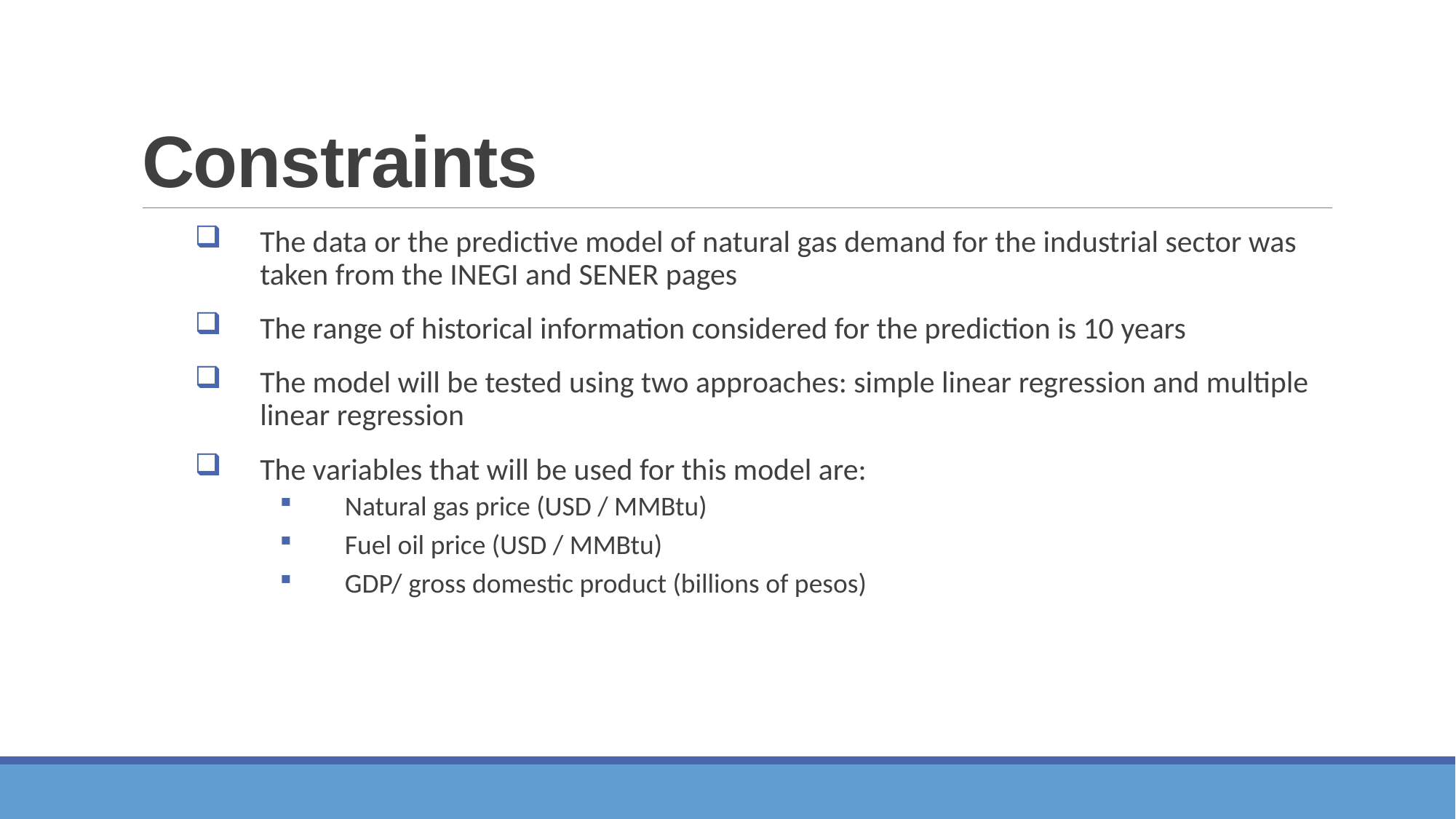

# Constraints
The data or the predictive model of natural gas demand for the industrial sector was taken from the INEGI and SENER pages
The range of historical information considered for the prediction is 10 years
The model will be tested using two approaches: simple linear regression and multiple linear regression
The variables that will be used for this model are:
Natural gas price (USD / MMBtu)
Fuel oil price (USD / MMBtu)
GDP/ gross domestic product (billions of pesos)